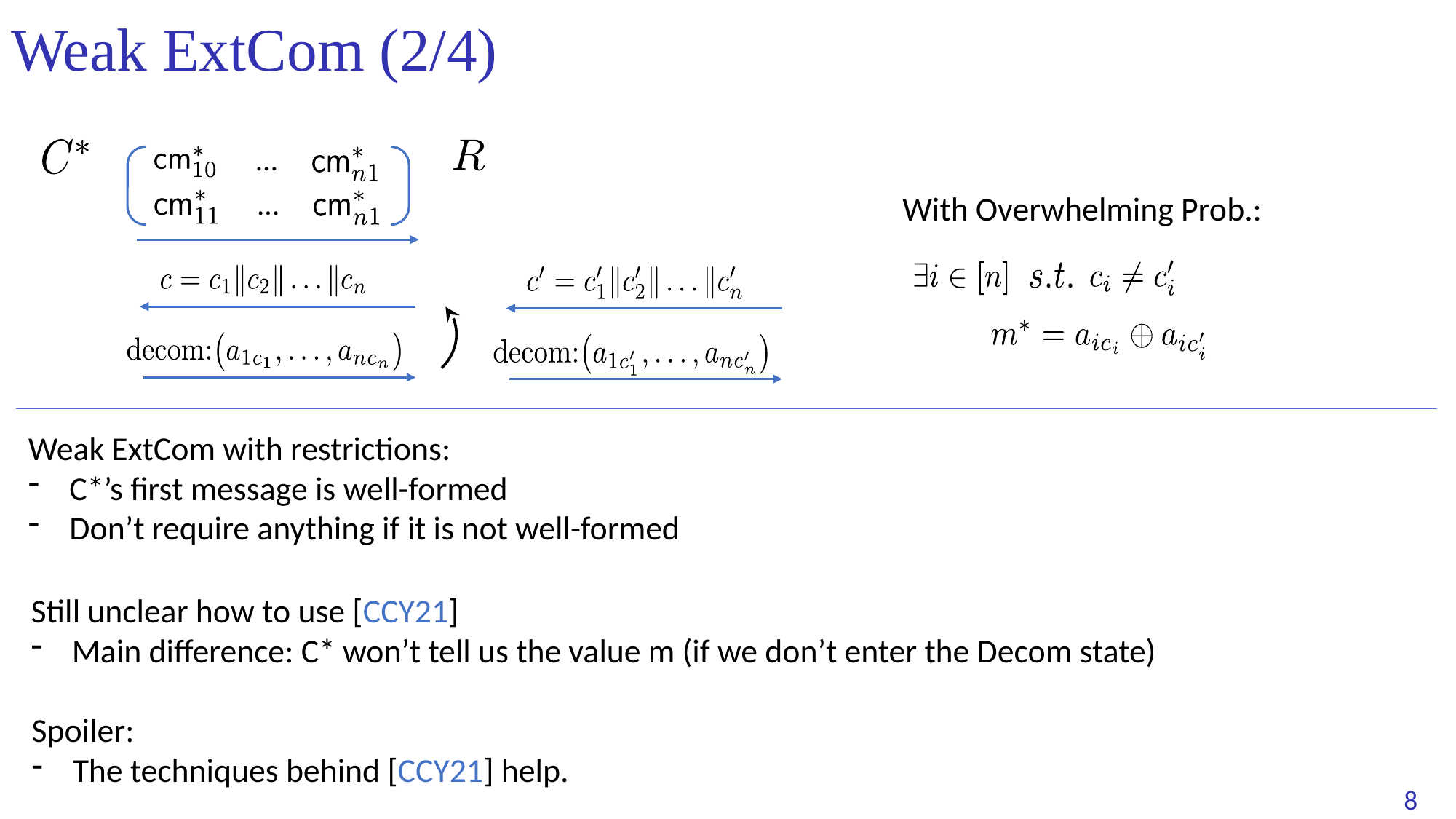

# Weak ExtCom (2/4)
…

…
With Overwhelming Prob.:

Weak ExtCom with restrictions:
C*’s first message is well-formed
Don’t require anything if it is not well-formed
Still unclear how to use [CCY21]
Main difference: C* won’t tell us the value m (if we don’t enter the Decom state)
Spoiler:
The techniques behind [CCY21] help.